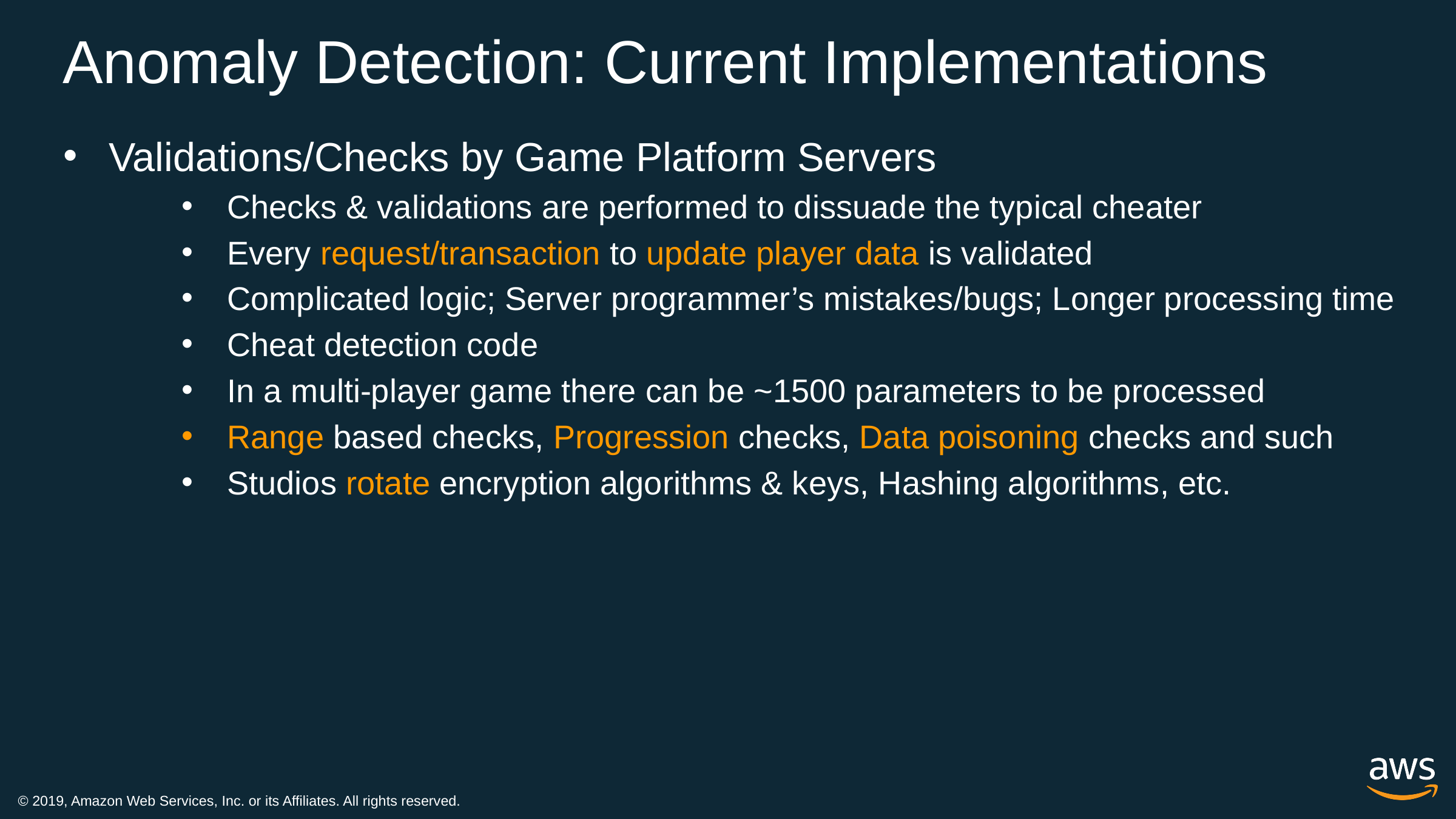

# Anomaly Detection: Current Implementations
Validations/Checks by Game Platform Servers
Checks & validations are performed to dissuade the typical cheater
Every request/transaction to update player data is validated
Complicated logic; Server programmer’s mistakes/bugs; Longer processing time
Cheat detection code
In a multi-player game there can be ~1500 parameters to be processed
Range based checks, Progression checks, Data poisoning checks and such
Studios rotate encryption algorithms & keys, Hashing algorithms, etc.